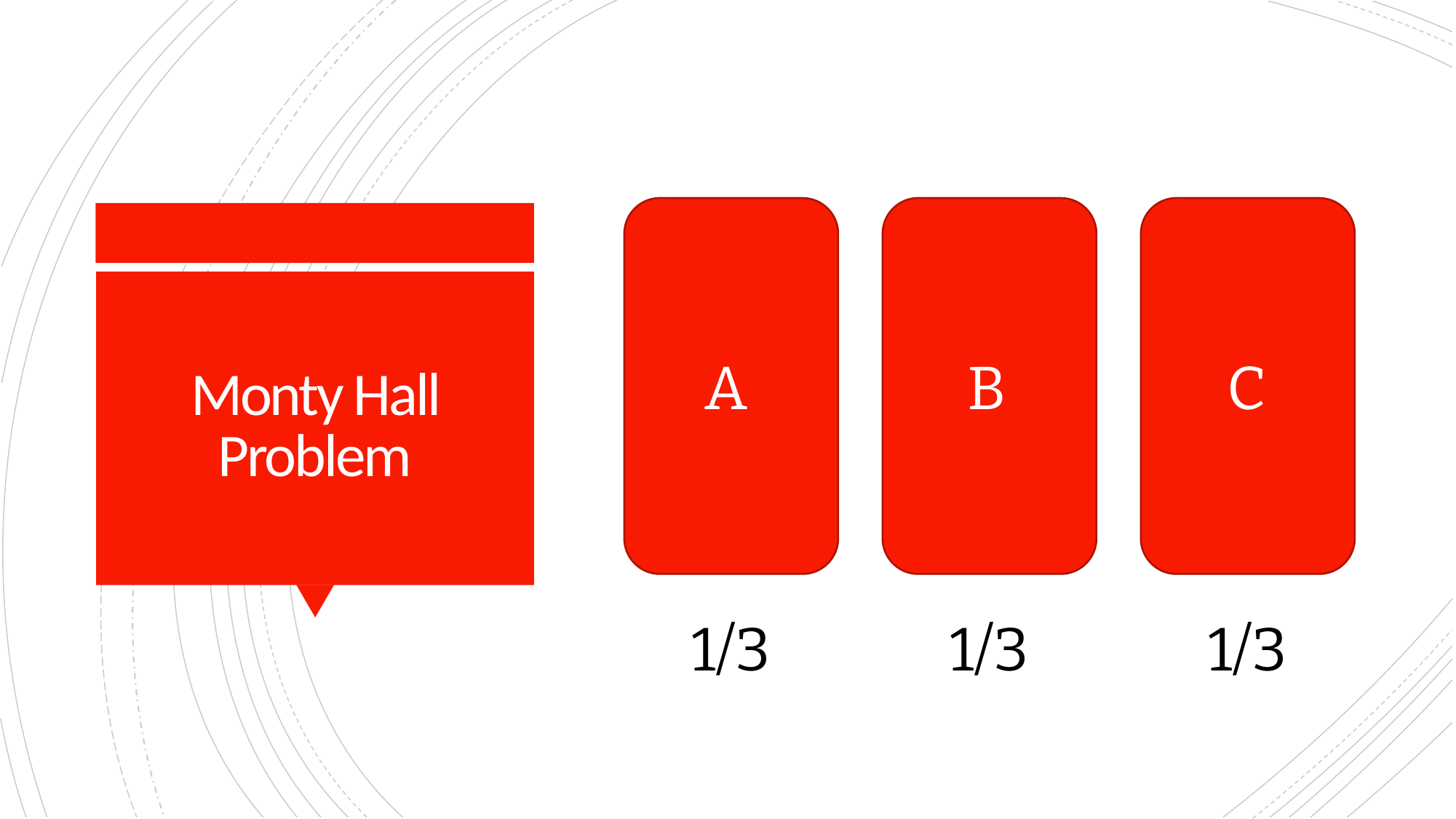

# Monty Hall Problem
A
B
C
1/3
1/3
1/3